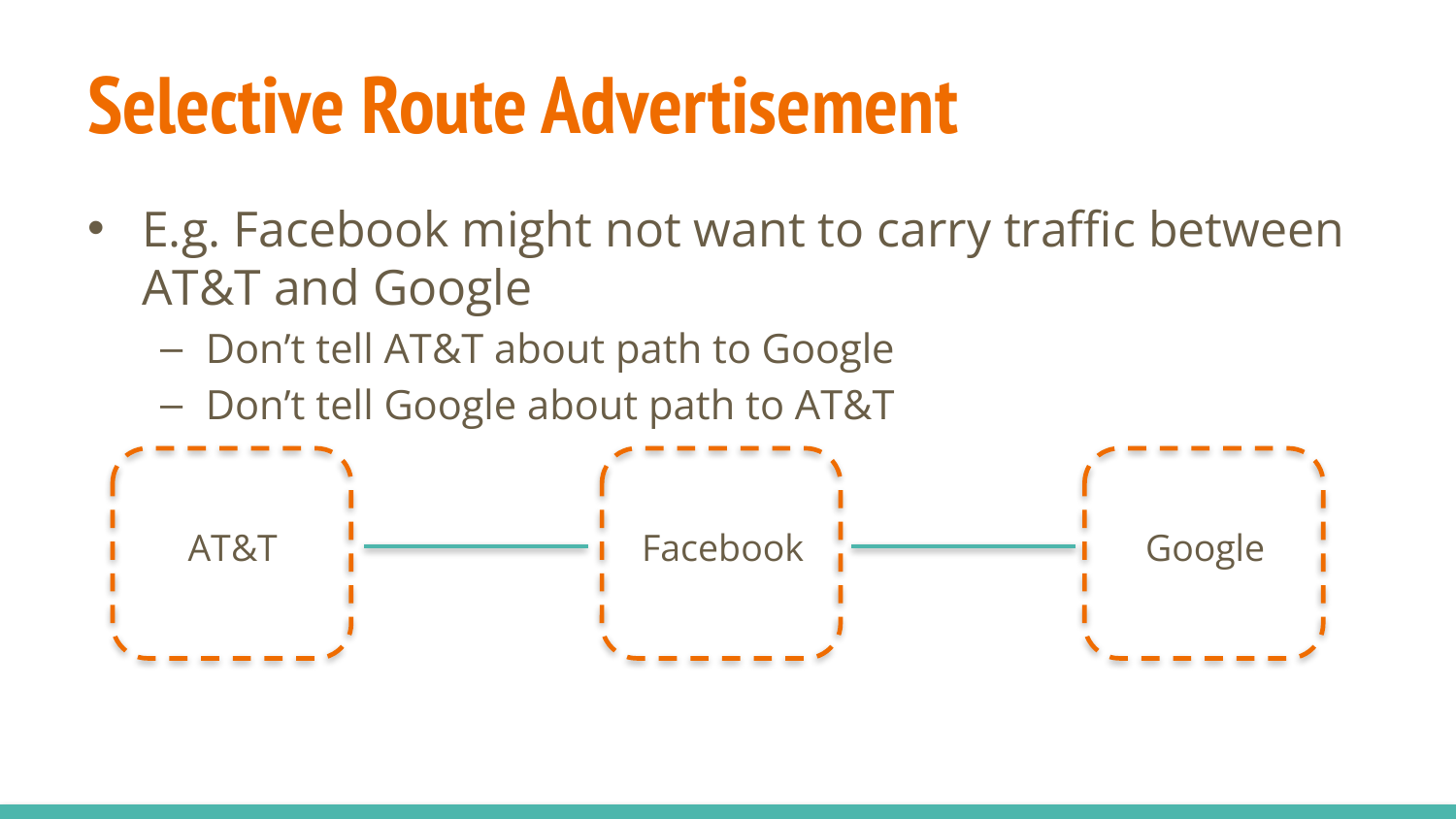

# Selective Route Advertisement
E.g. Facebook might not want to carry traffic between AT&T and Google
Don’t tell AT&T about path to Google
Don’t tell Google about path to AT&T

AT&T

Facebook
Google